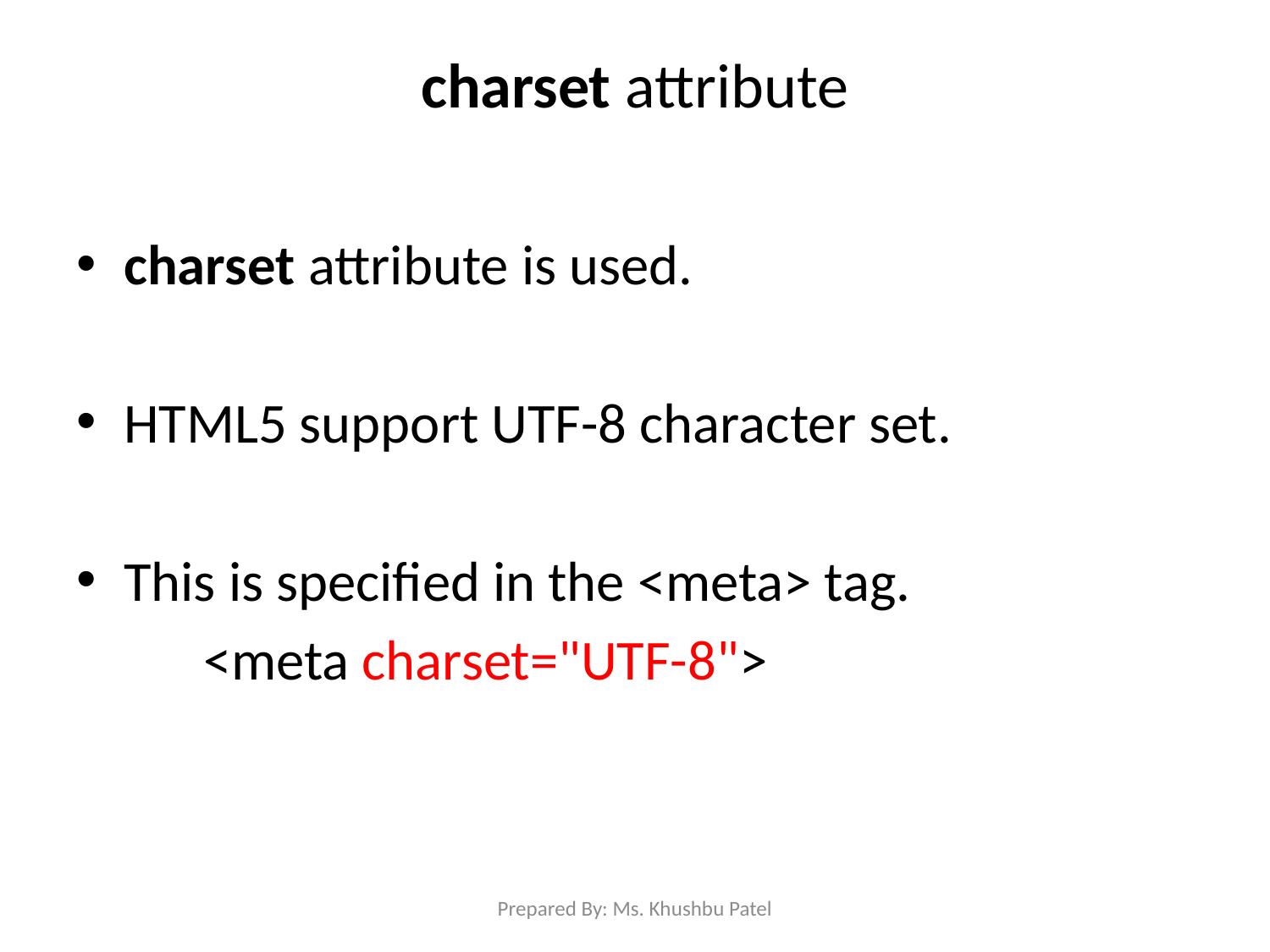

# charset attribute
charset attribute is used.

HTML5 support UTF-8 character set.

This is specified in the <meta> tag.
	<meta charset="UTF-8">

Prepared By: Ms. Khushbu Patel